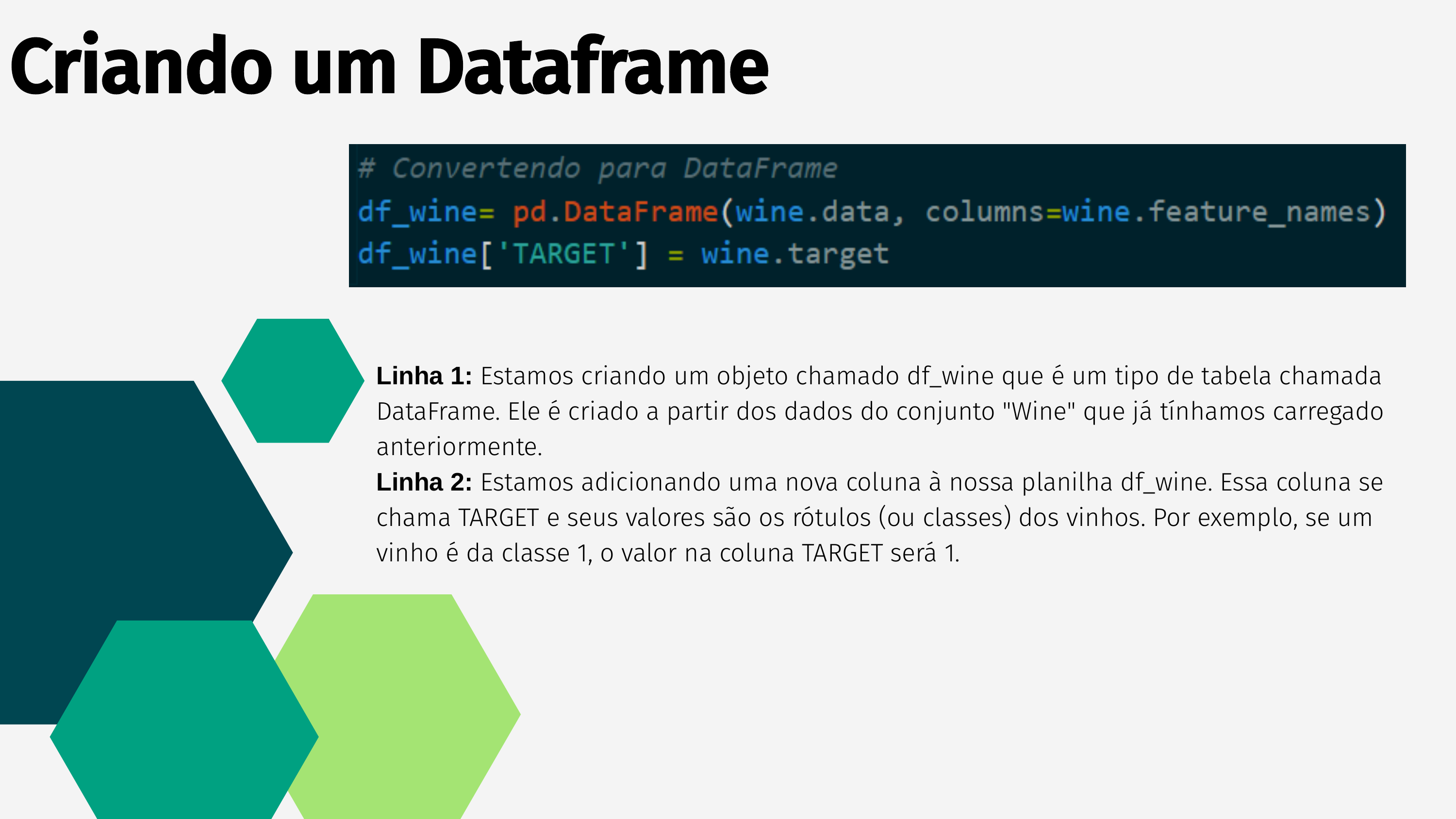

Criando um Dataframe

Linha 1: Estamos criando um objeto chamado df_wine que é um tipo de tabela chamada DataFrame. Ele é criado a partir dos dados do conjunto "Wine" que já tínhamos carregado anteriormente.
Linha 2: Estamos adicionando uma nova coluna à nossa planilha df_wine. Essa coluna se chama TARGET e seus valores são os rótulos (ou classes) dos vinhos. Por exemplo, se um vinho é da classe 1, o valor na coluna TARGET será 1.